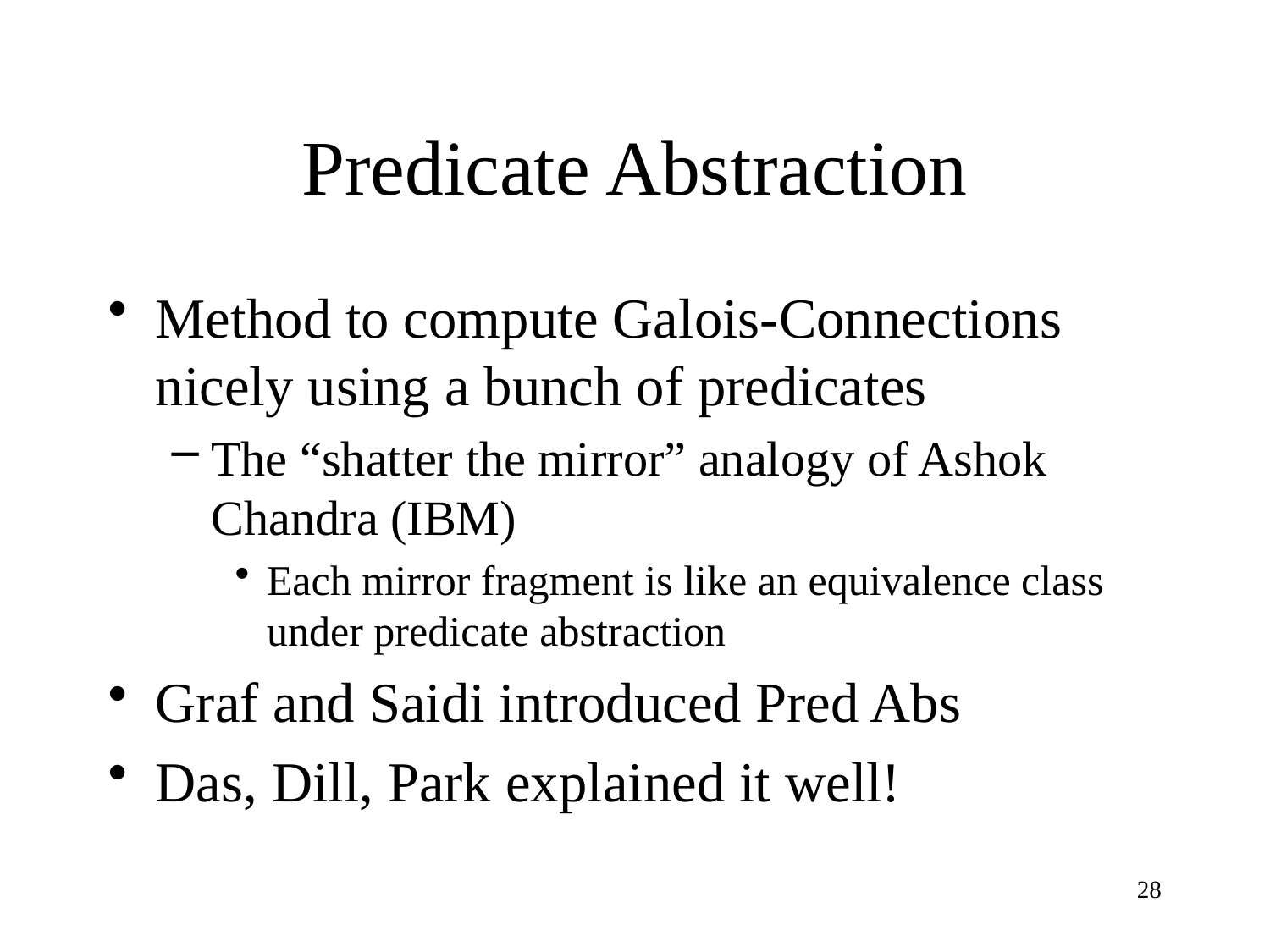

# Predicate Abstraction
Method to compute Galois-Connections nicely using a bunch of predicates
The “shatter the mirror” analogy of Ashok Chandra (IBM)
Each mirror fragment is like an equivalence class under predicate abstraction
Graf and Saidi introduced Pred Abs
Das, Dill, Park explained it well!
28